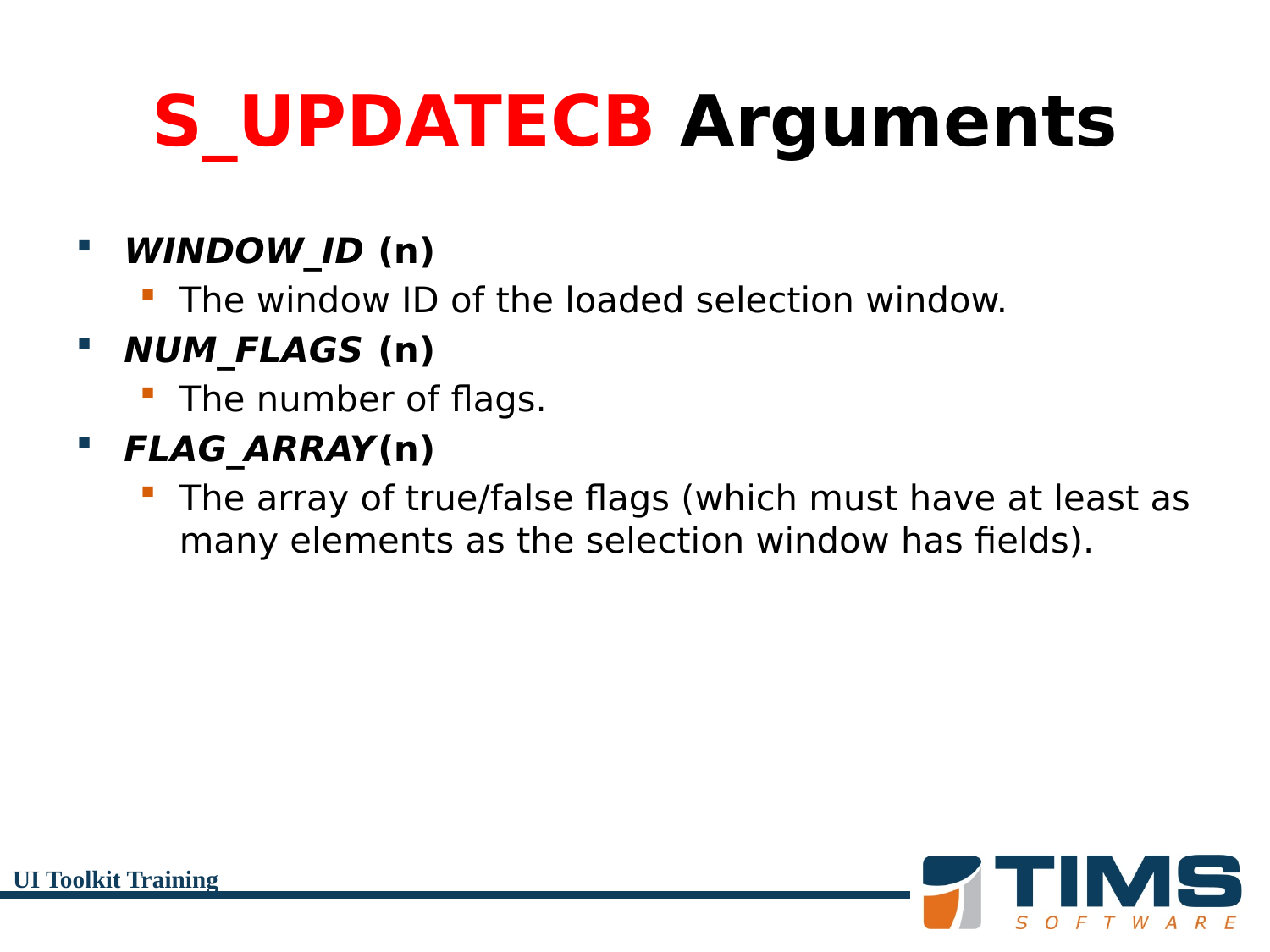

# S_UPDATECB Arguments
WINDOW_ID	(n)
The window ID of the loaded selection window.
NUM_FLAGS	(n)
The number of flags.
FLAG_ARRAY	(n)
The array of true/false flags (which must have at least as many elements as the selection window has fields).
UI Toolkit Training